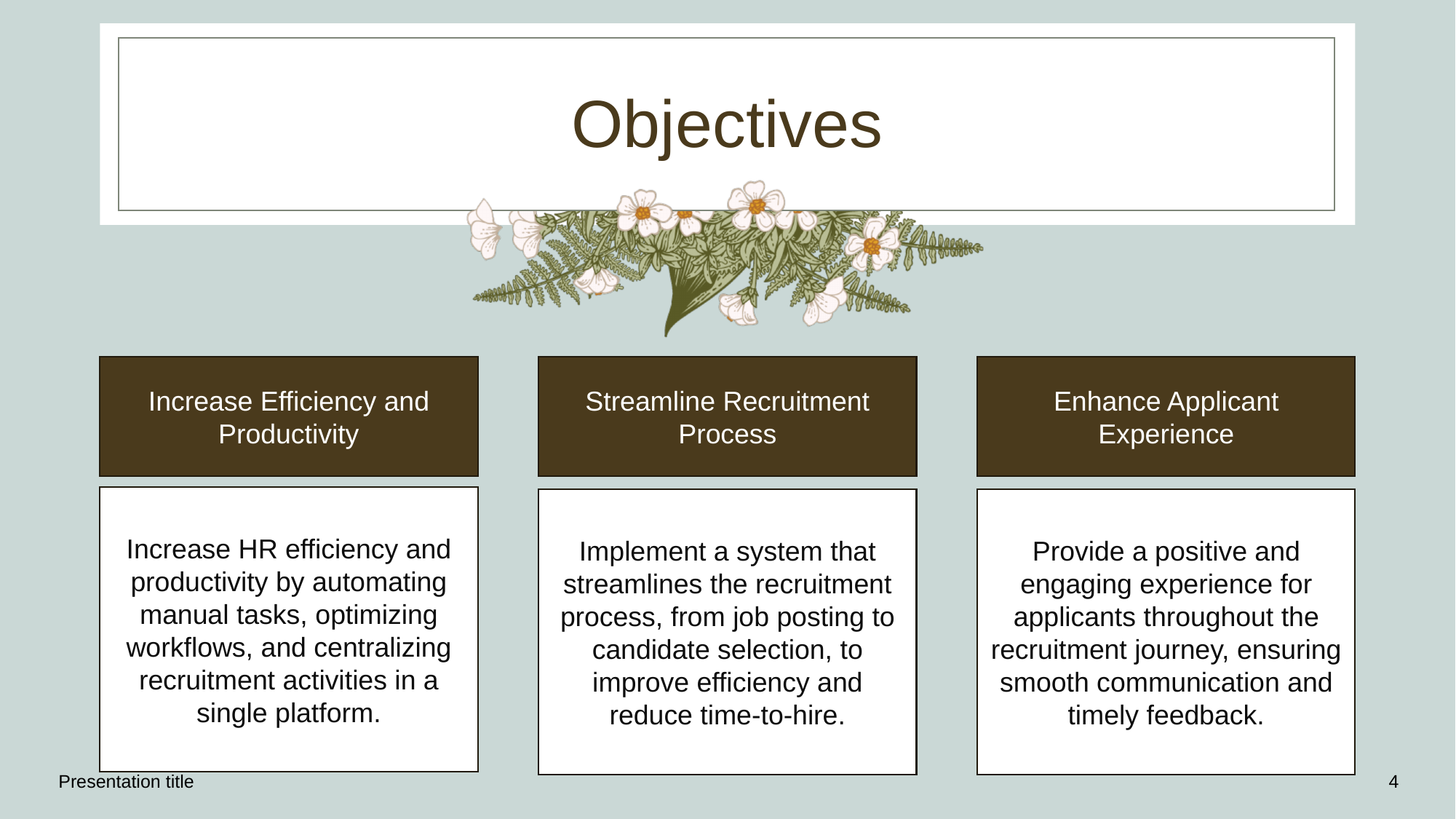

# Objectives

Increase Efficiency and Productivity
Streamline Recruitment Process
Enhance Applicant Experience
Increase HR efficiency and productivity by automating manual tasks, optimizing workflows, and centralizing recruitment activities in a single platform.
Implement a system that streamlines the recruitment process, from job posting to candidate selection, to improve efficiency and reduce time-to-hire.
Provide a positive and engaging experience for applicants throughout the recruitment journey, ensuring smooth communication and timely feedback.
Presentation title
4